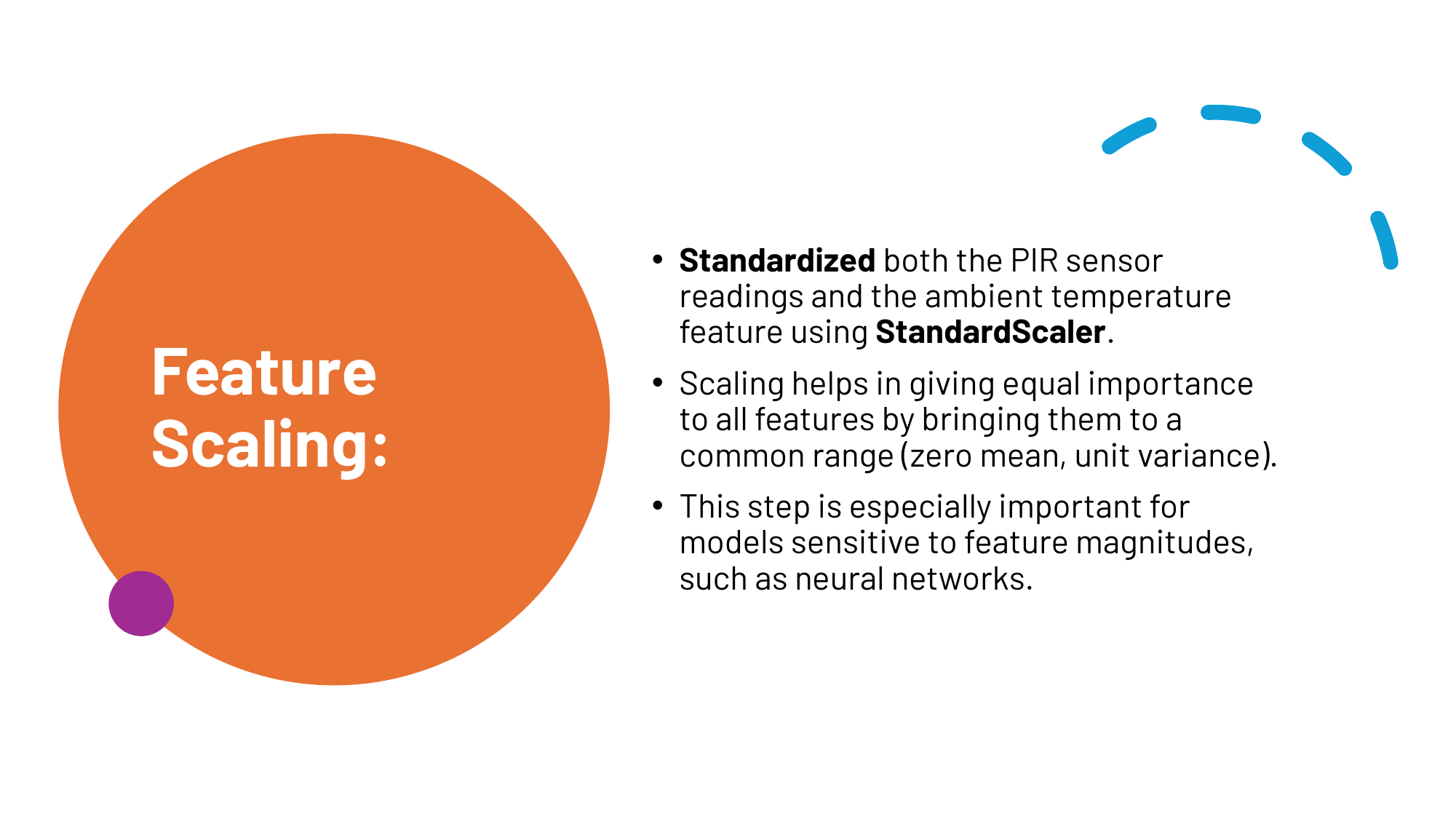

# Feature Scaling:

Standardized both the PIR sensor readings and the ambient temperature feature using StandardScaler.
Scaling helps in giving equal importance to all features by bringing them to a common range (zero mean, unit variance).
This step is especially important for models sensitive to feature magnitudes, such as neural networks.